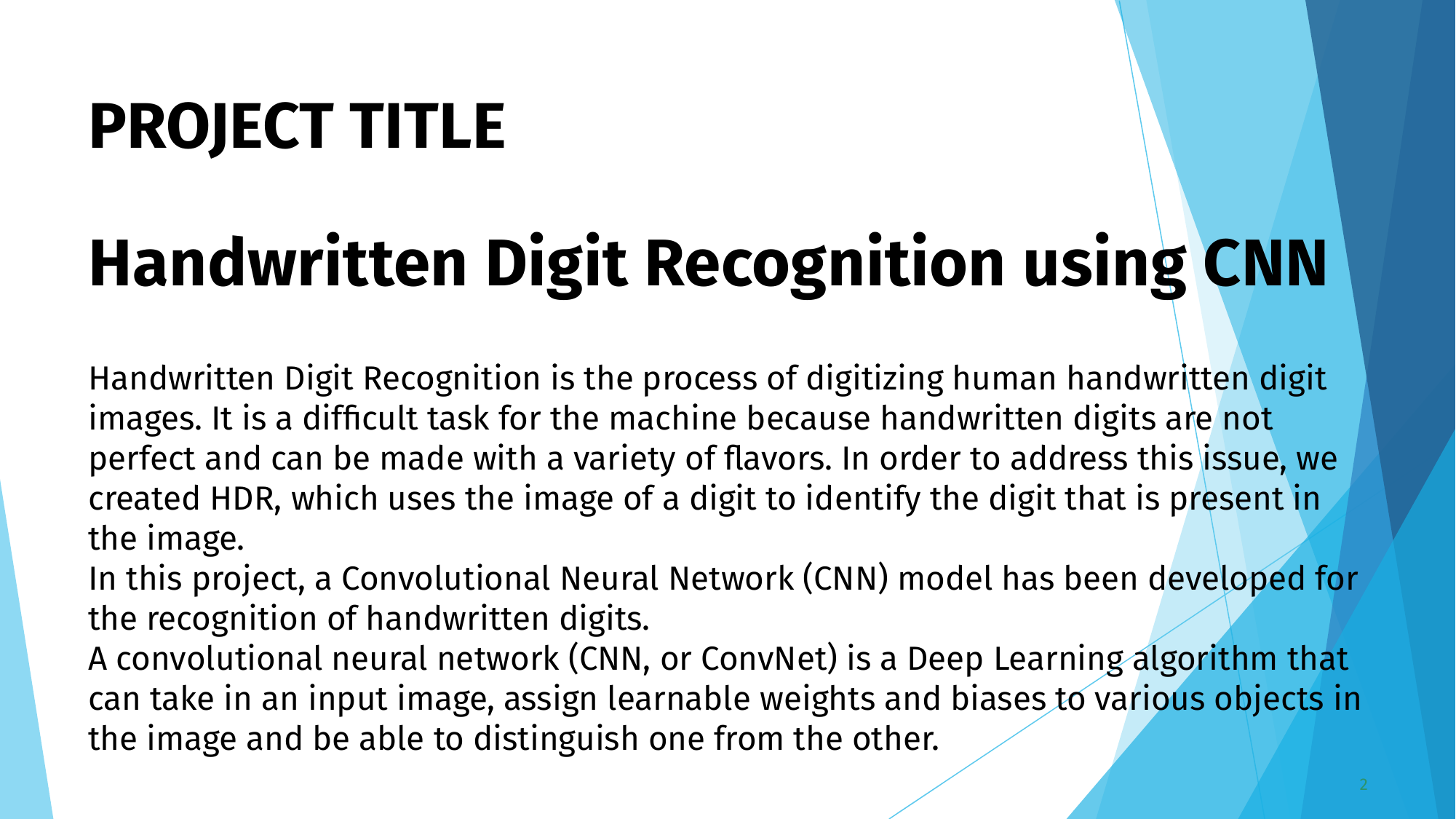

# PROJECT TITLE Handwritten Digit Recognition using CNN Handwritten Digit Recognition is the process of digitizing human handwritten digit images. It is a difficult task for the machine because handwritten digits are not perfect and can be made with a variety of flavors. In order to address this issue, we created HDR, which uses the image of a digit to identify the digit that is present in the image. In this project, a Convolutional Neural Network (CNN) model has been developed for the recognition of handwritten digits. A convolutional neural network (CNN, or ConvNet) is a Deep Learning algorithm that can take in an input image, assign learnable weights and biases to various objects in the image and be able to distinguish one from the other.

2